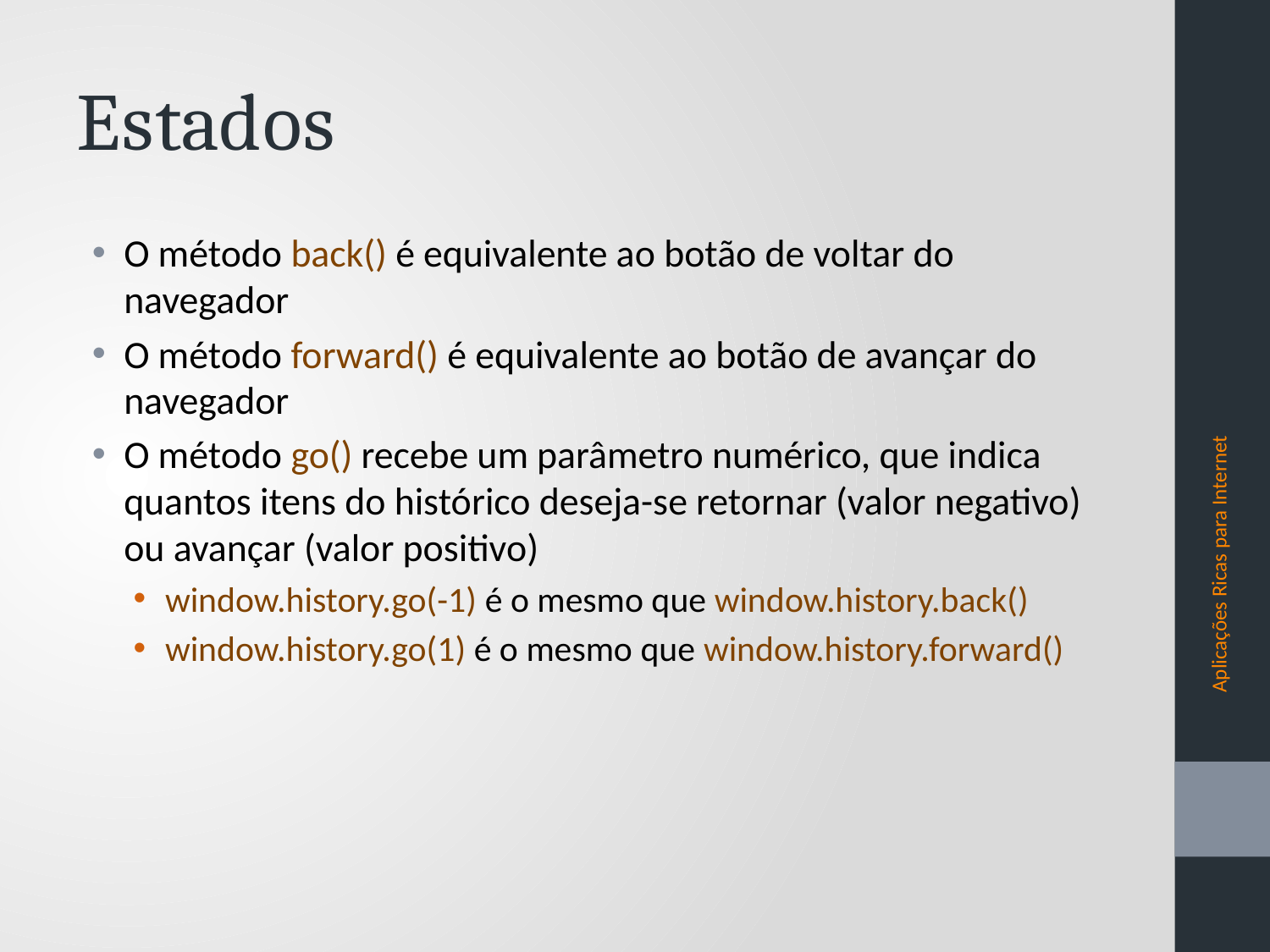

# Estados
O método back() é equivalente ao botão de voltar do navegador
O método forward() é equivalente ao botão de avançar do navegador
O método go() recebe um parâmetro numérico, que indica quantos itens do histórico deseja-se retornar (valor negativo) ou avançar (valor positivo)
window.history.go(-1) é o mesmo que window.history.back()
window.history.go(1) é o mesmo que window.history.forward()
Aplicações Ricas para Internet